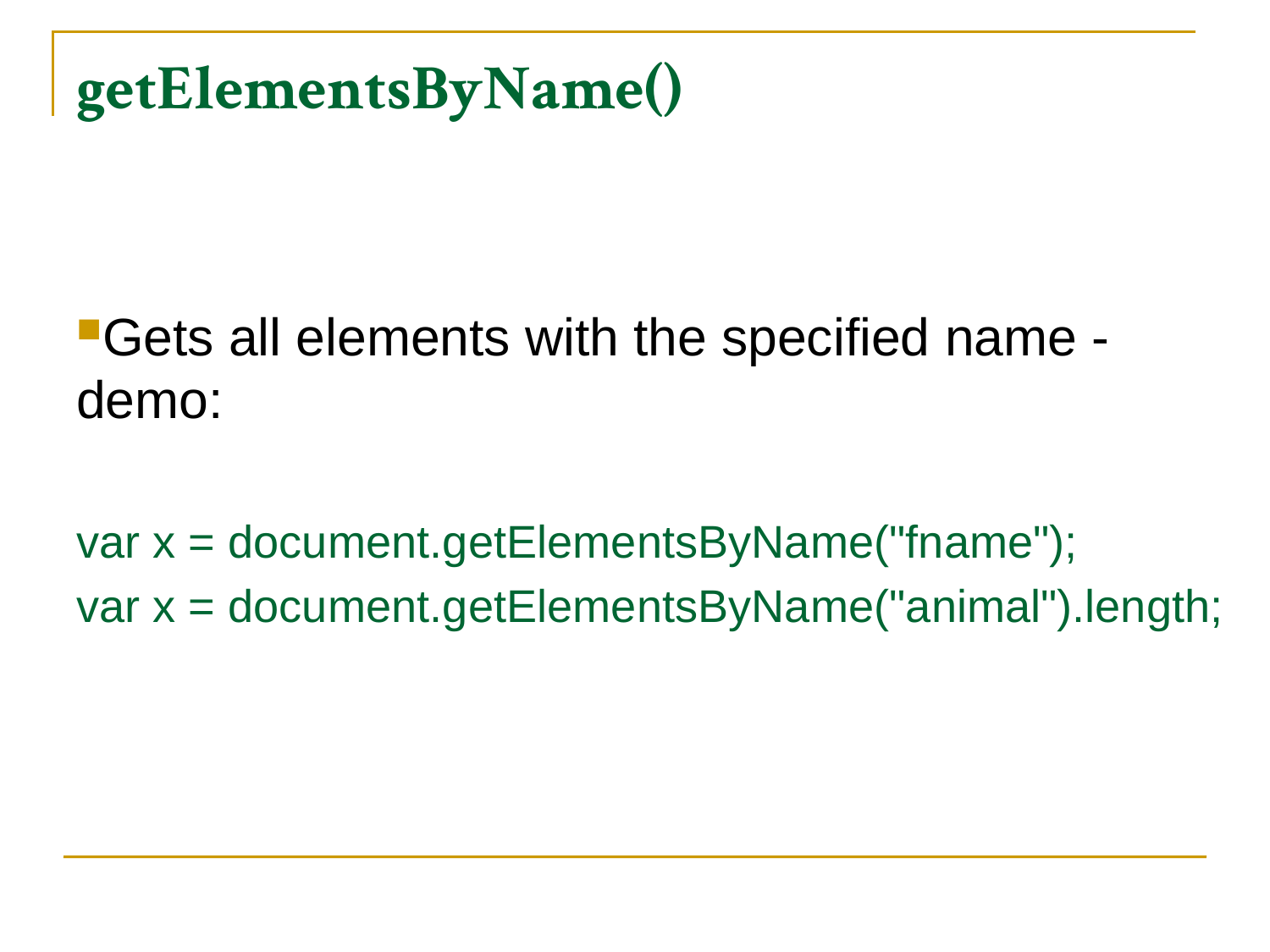

# getElementsByName()

Gets all elements with the specified name - demo:

var x = document.getElementsByName("fname");
var x = document.getElementsByName("animal").length;